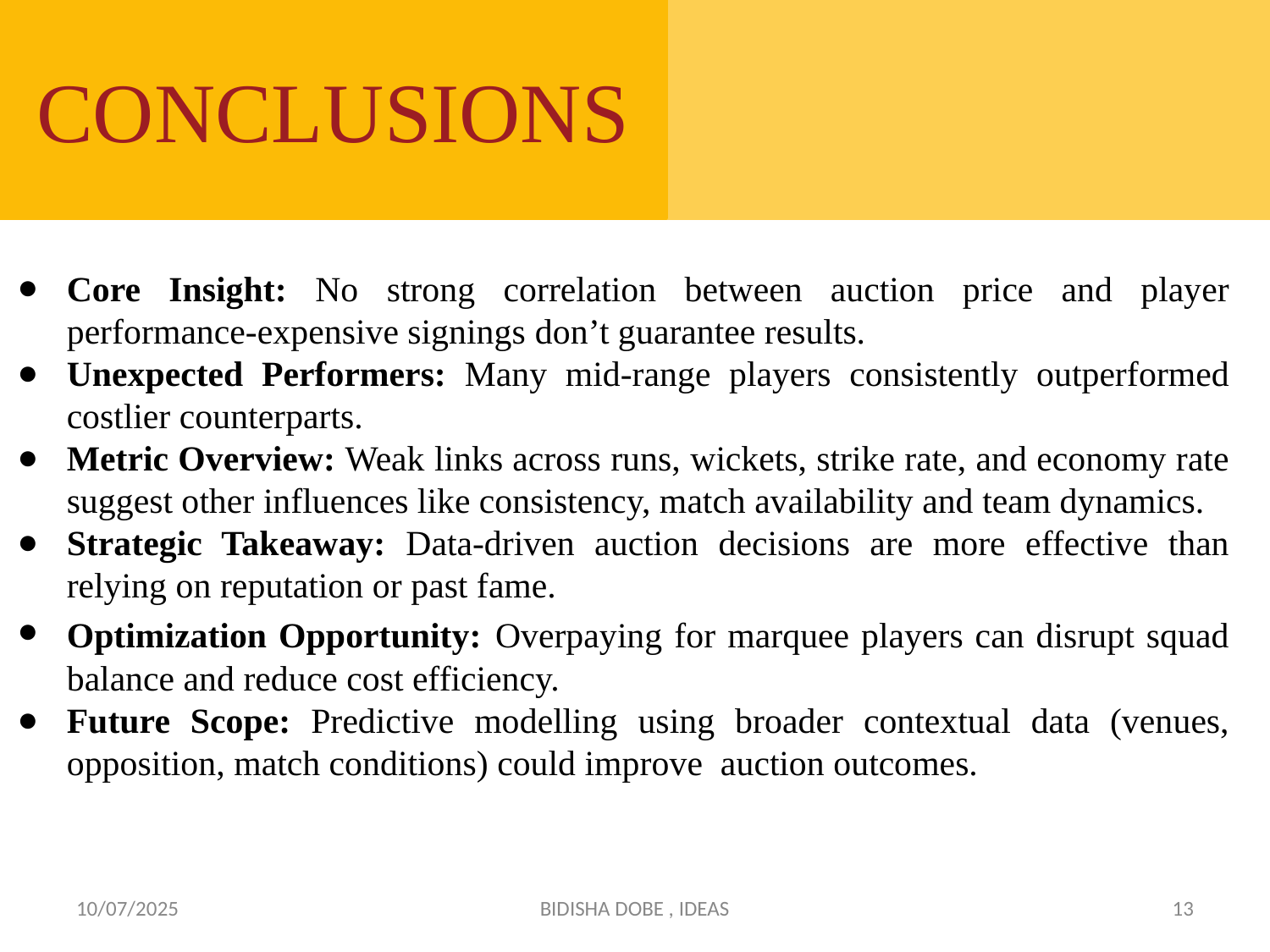

CONCLUSIONS

Core Insight: No strong correlation between auction price and player performance-expensive signings don’t guarantee results.
Unexpected Performers: Many mid-range players consistently outperformed costlier counterparts.
Metric Overview: Weak links across runs, wickets, strike rate, and economy rate suggest other influences like consistency, match availability and team dynamics.
Strategic Takeaway: Data-driven auction decisions are more effective than relying on reputation or past fame.
Optimization Opportunity: Overpaying for marquee players can disrupt squad balance and reduce cost efficiency.
Future Scope: Predictive modelling using broader contextual data (venues, opposition, match conditions) could improve  auction outcomes.

10/07/2025
BIDISHA DOBE , IDEAS
13